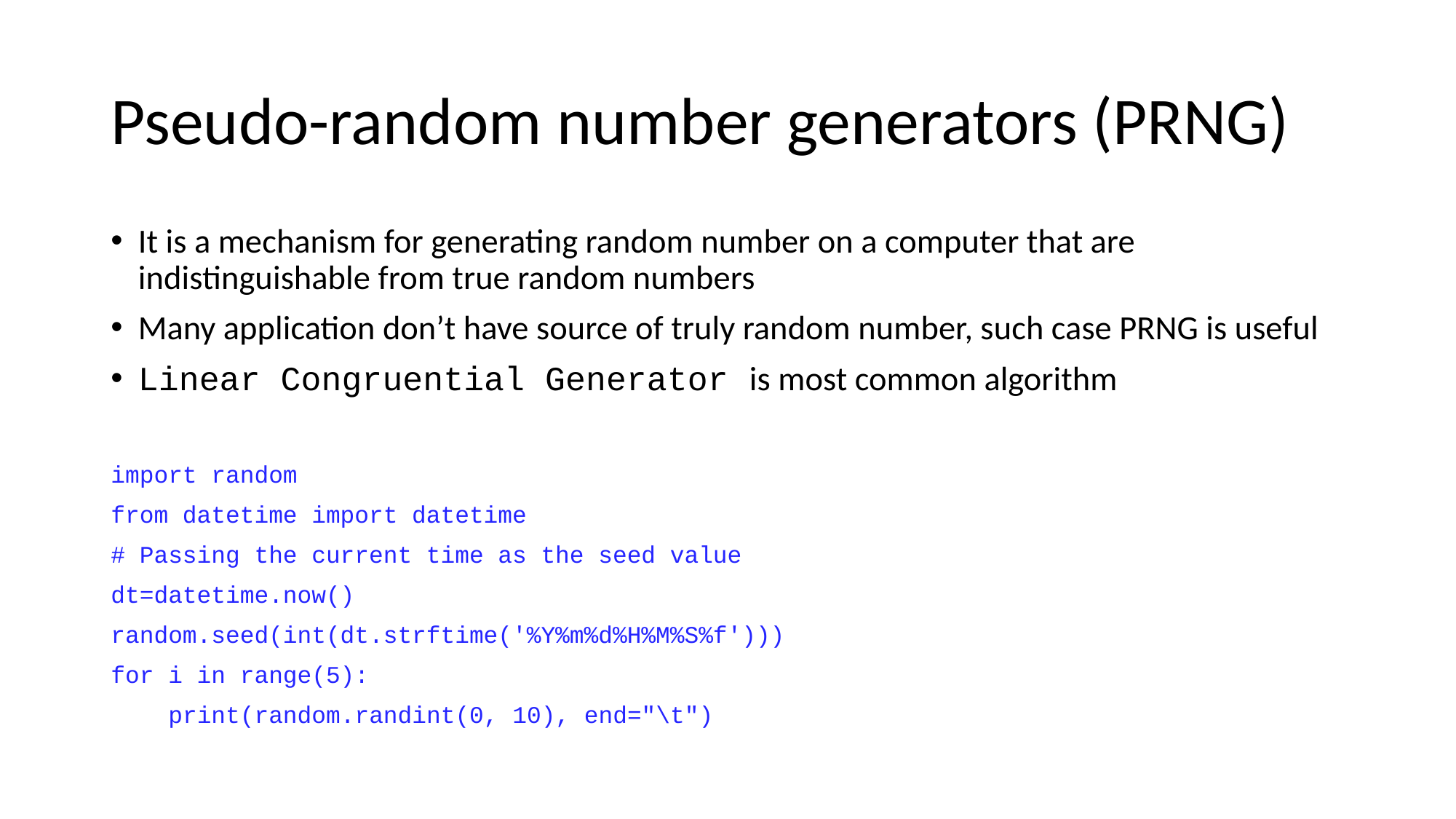

# Pseudo-random number generators (PRNG)
It is a mechanism for generating random number on a computer that are indistinguishable from true random numbers
Many application don’t have source of truly random number, such case PRNG is useful
Linear Congruential Generator is most common algorithm

import random
from datetime import datetime
# Passing the current time as the seed value
dt=datetime.now()
random.seed(int(dt.strftime('%Y%m%d%H%M%S%f')))
for i in range(5):
    print(random.randint(0, 10), end="\t")